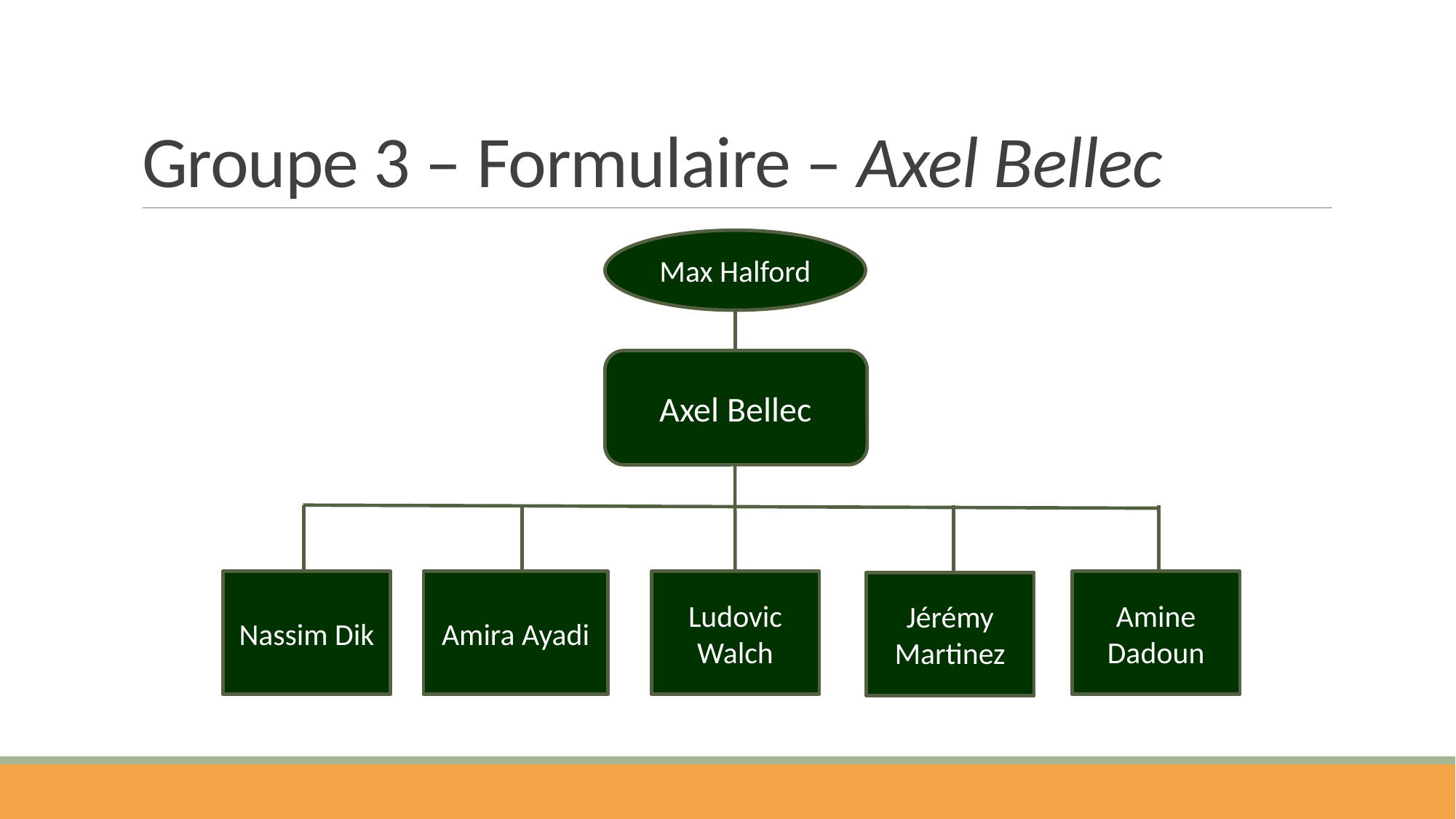

# Groupe 3 – Formulaire – Axel Bellec
Max Halford
Axel Bellec
Amira Ayadi
Nassim Dik
Jérémy Martinez
Ludovic Walch
Amine Dadoun